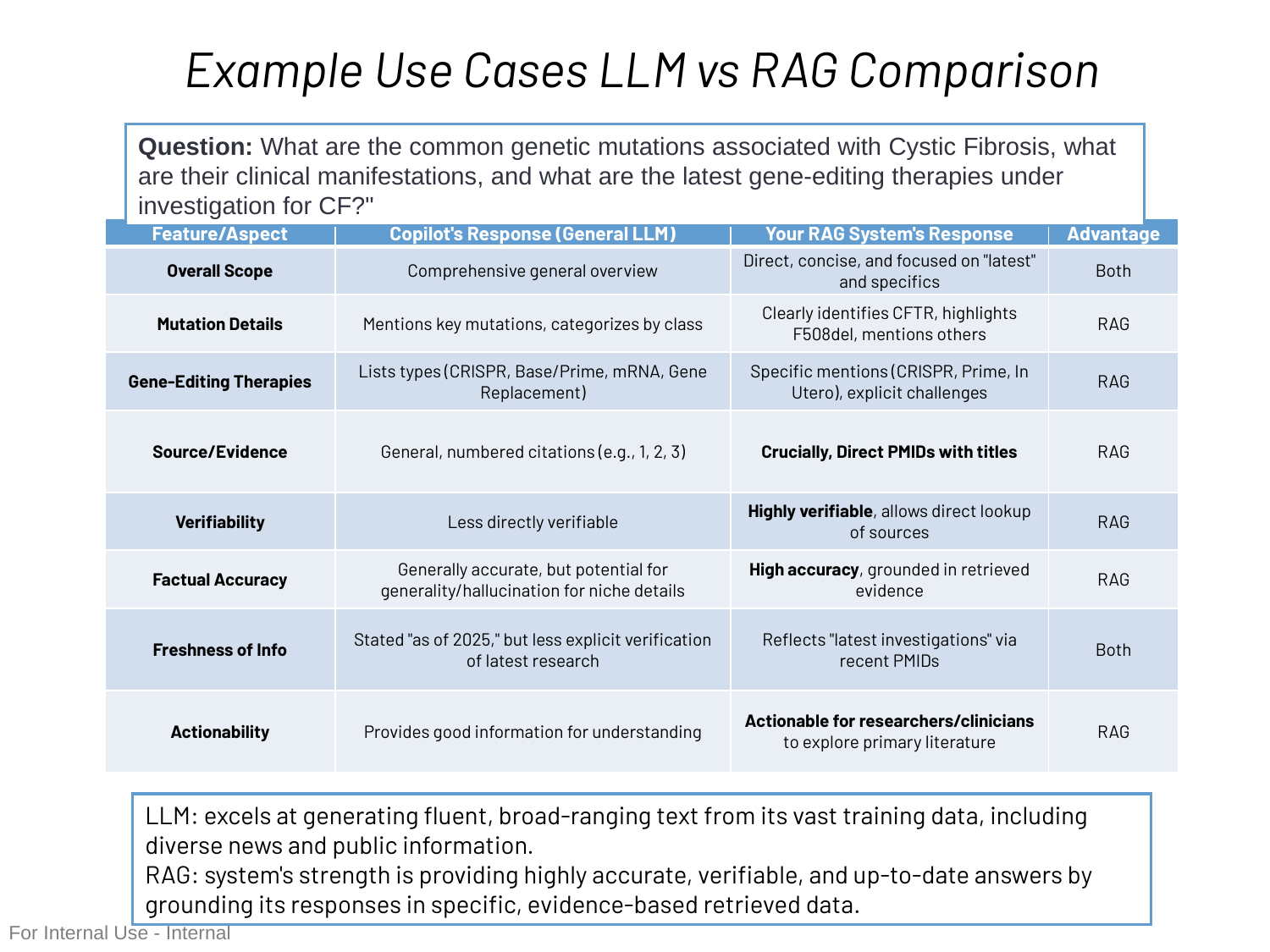

# Example Use Cases LLM vs RAG Comparison
Question: What are the common genetic mutations associated with Cystic Fibrosis, what are their clinical manifestations, and what are the latest gene-editing therapies under investigation for CF?"
| Feature/Aspect | Copilot's Response (General LLM) | Your RAG System's Response | Advantage |
| --- | --- | --- | --- |
| Overall Scope | Comprehensive general overview | Direct, concise, and focused on "latest" and specifics | Both |
| Mutation Details | Mentions key mutations, categorizes by class | Clearly identifies CFTR, highlights F508del, mentions others | RAG |
| Gene-Editing Therapies | Lists types (CRISPR, Base/Prime, mRNA, Gene Replacement) | Specific mentions (CRISPR, Prime, In Utero), explicit challenges | RAG |
| Source/Evidence | General, numbered citations (e.g., 1, 2, 3) | Crucially, Direct PMIDs with titles | RAG |
| Verifiability | Less directly verifiable | Highly verifiable, allows direct lookup of sources | RAG |
| Factual Accuracy | Generally accurate, but potential for generality/hallucination for niche details | High accuracy, grounded in retrieved evidence | RAG |
| Freshness of Info | Stated "as of 2025," but less explicit verification of latest research | Reflects "latest investigations" via recent PMIDs | Both |
| Actionability | Provides good information for understanding | Actionable for researchers/clinicians to explore primary literature | RAG |
LLM: excels at generating fluent, broad-ranging text from its vast training data, including diverse news and public information.
RAG: system's strength is providing highly accurate, verifiable, and up-to-date answers by grounding its responses in specific, evidence-based retrieved data.